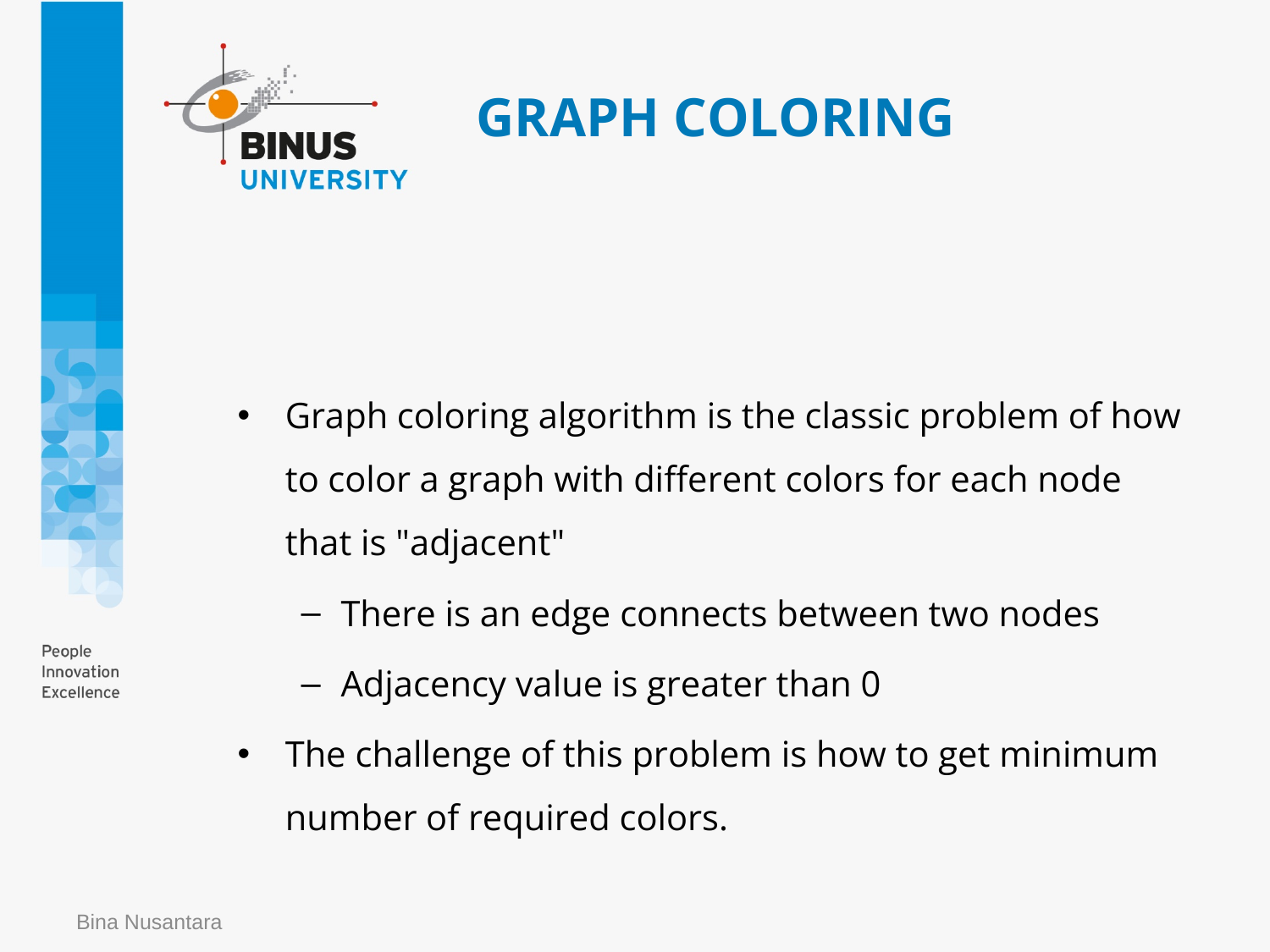

# GRAPH COLORING
Graph coloring algorithm is the classic problem of how to color a graph with different colors for each node that is "adjacent"
There is an edge connects between two nodes
Adjacency value is greater than 0
The challenge of this problem is how to get minimum number of required colors.
Bina Nusantara